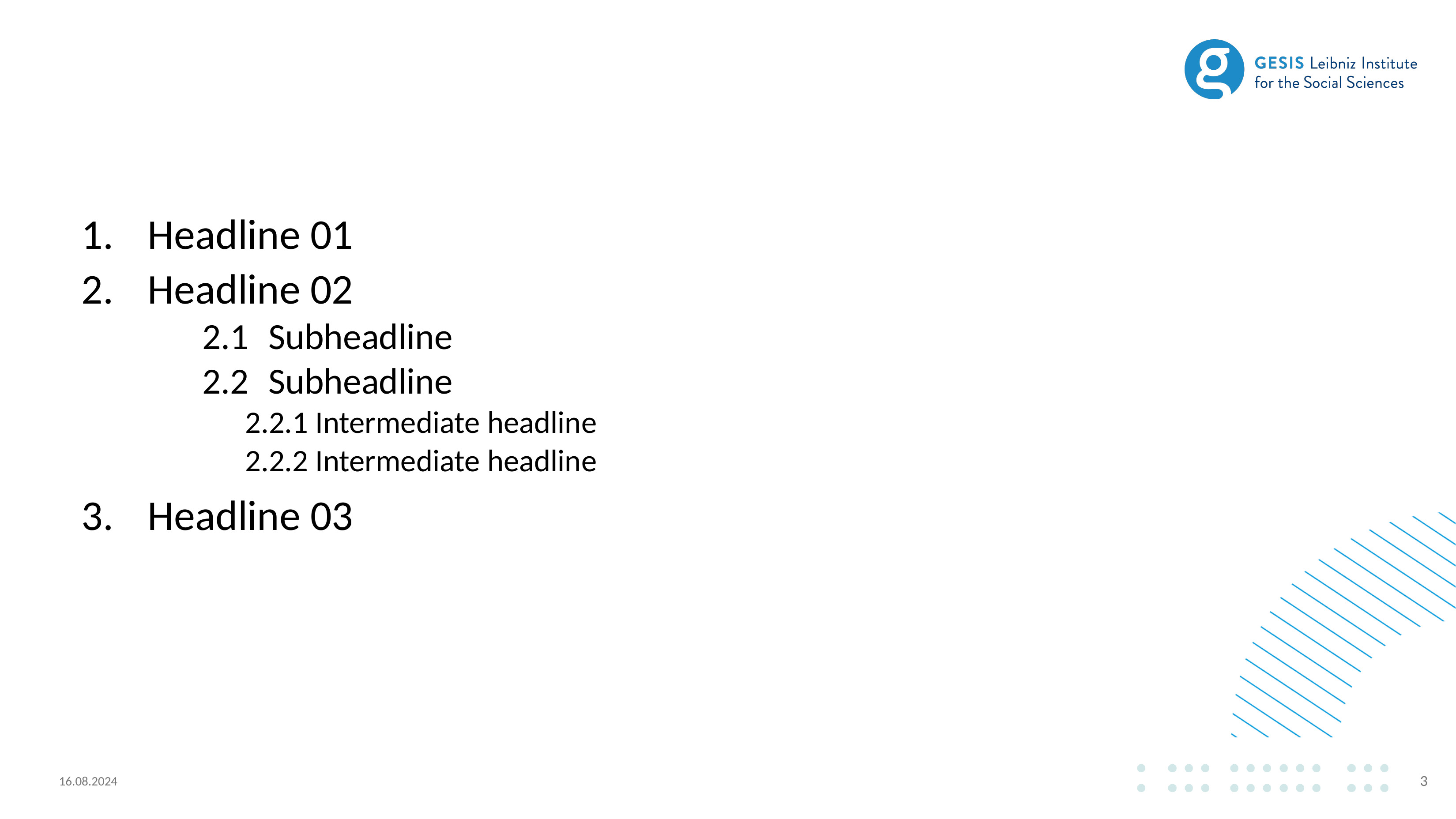

#
Headline 01
Headline 02
	2.1	Subheadline
	2.2	Subheadline
2.2.1 Intermediate headline
2.2.2 Intermediate headline
Headline 03
3
16.08.2024